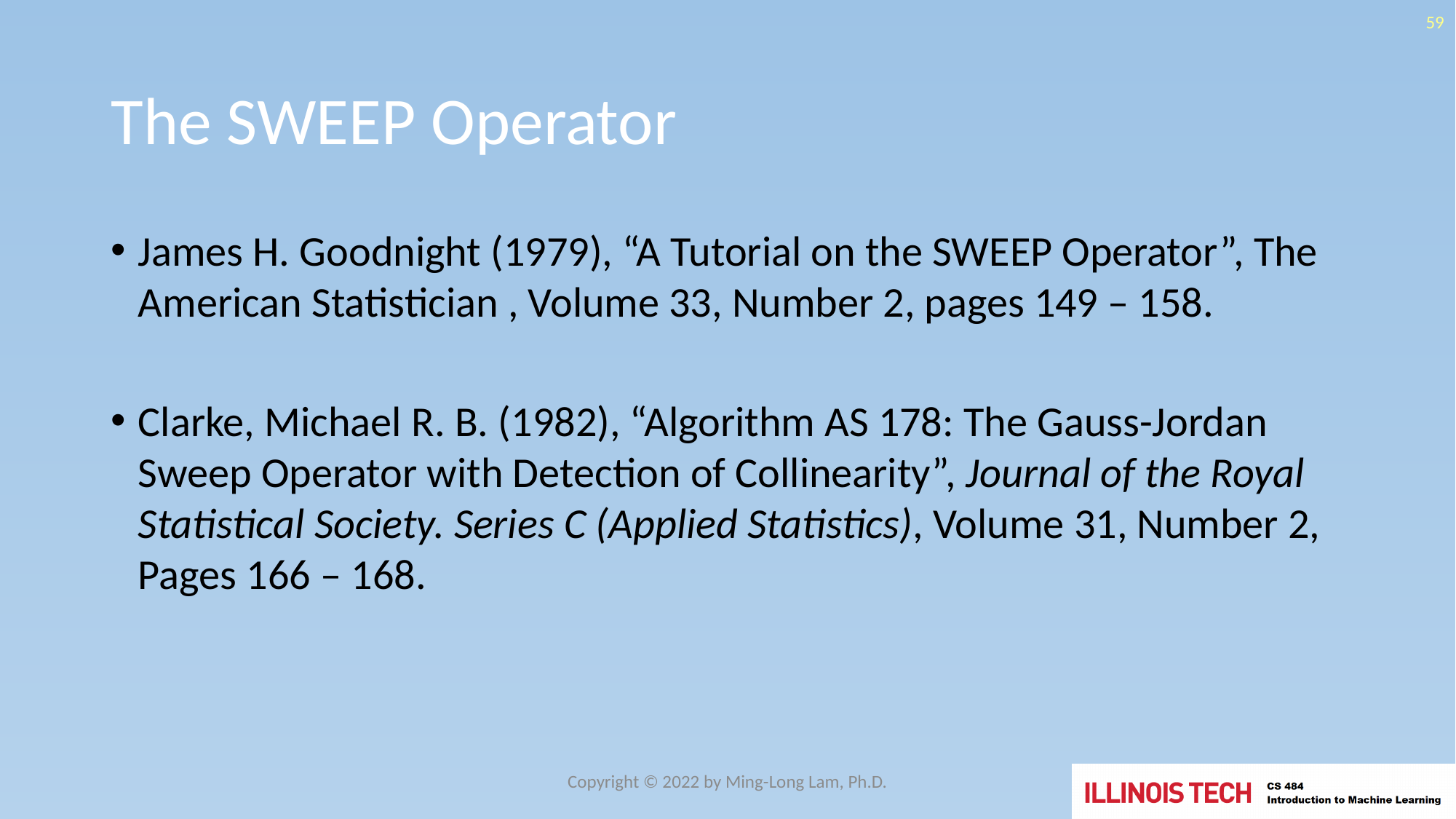

59
# The SWEEP Operator
James H. Goodnight (1979), “A Tutorial on the SWEEP Operator”, The American Statistician , Volume 33, Number 2, pages 149 – 158.

Clarke, Michael R. B. (1982), “Algorithm AS 178: The Gauss-Jordan Sweep Operator with Detection of Collinearity”, Journal of the Royal Statistical Society. Series C (Applied Statistics), Volume 31, Number 2, Pages 166 – 168.
Copyright © 2022 by Ming-Long Lam, Ph.D.